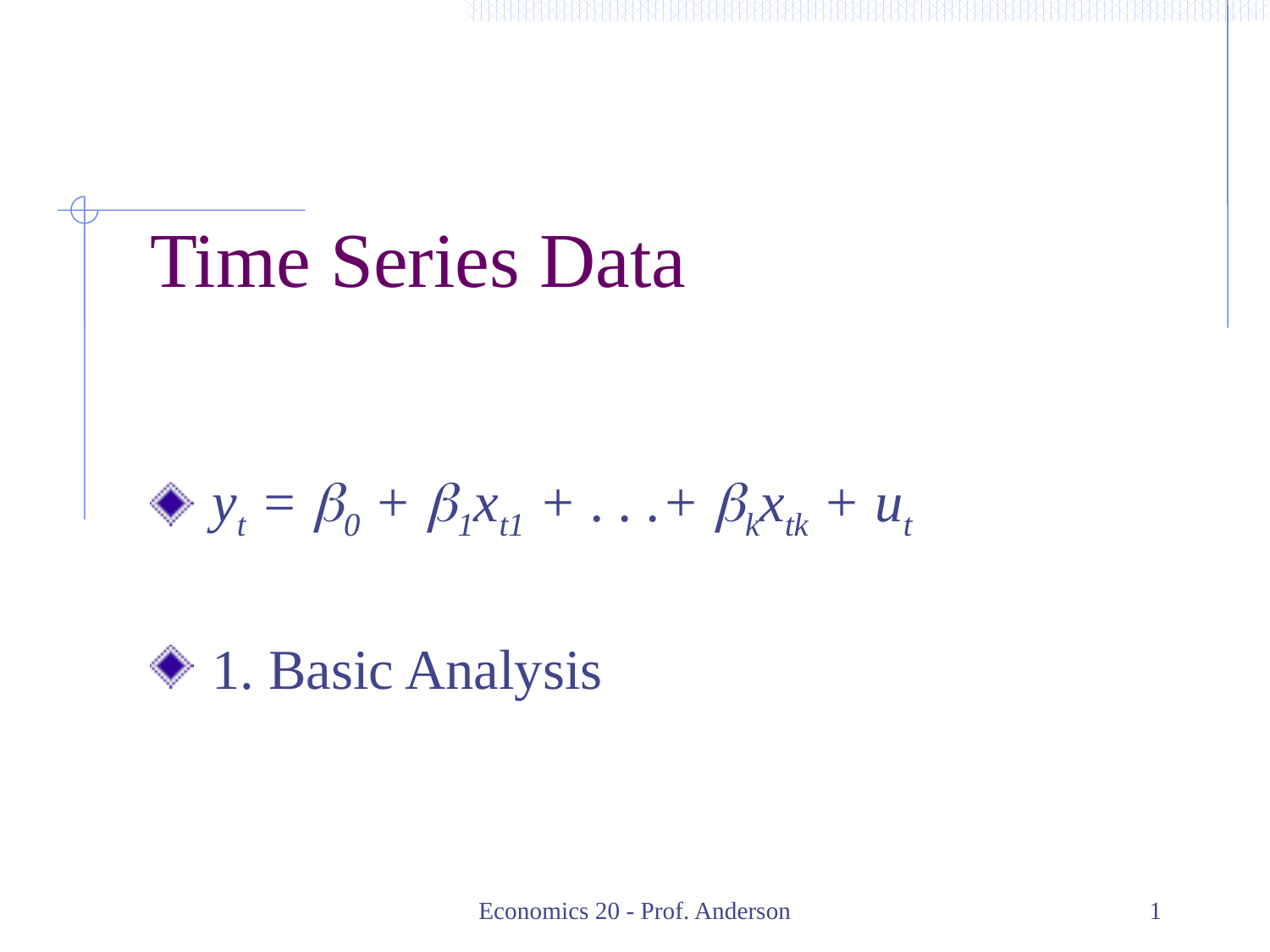

Time Series Data
 yt = β0 + β1xt1 + . . .+ βkxtk + ut

 1. Basic Analysis

Economics 20 - Prof. Anderson
1